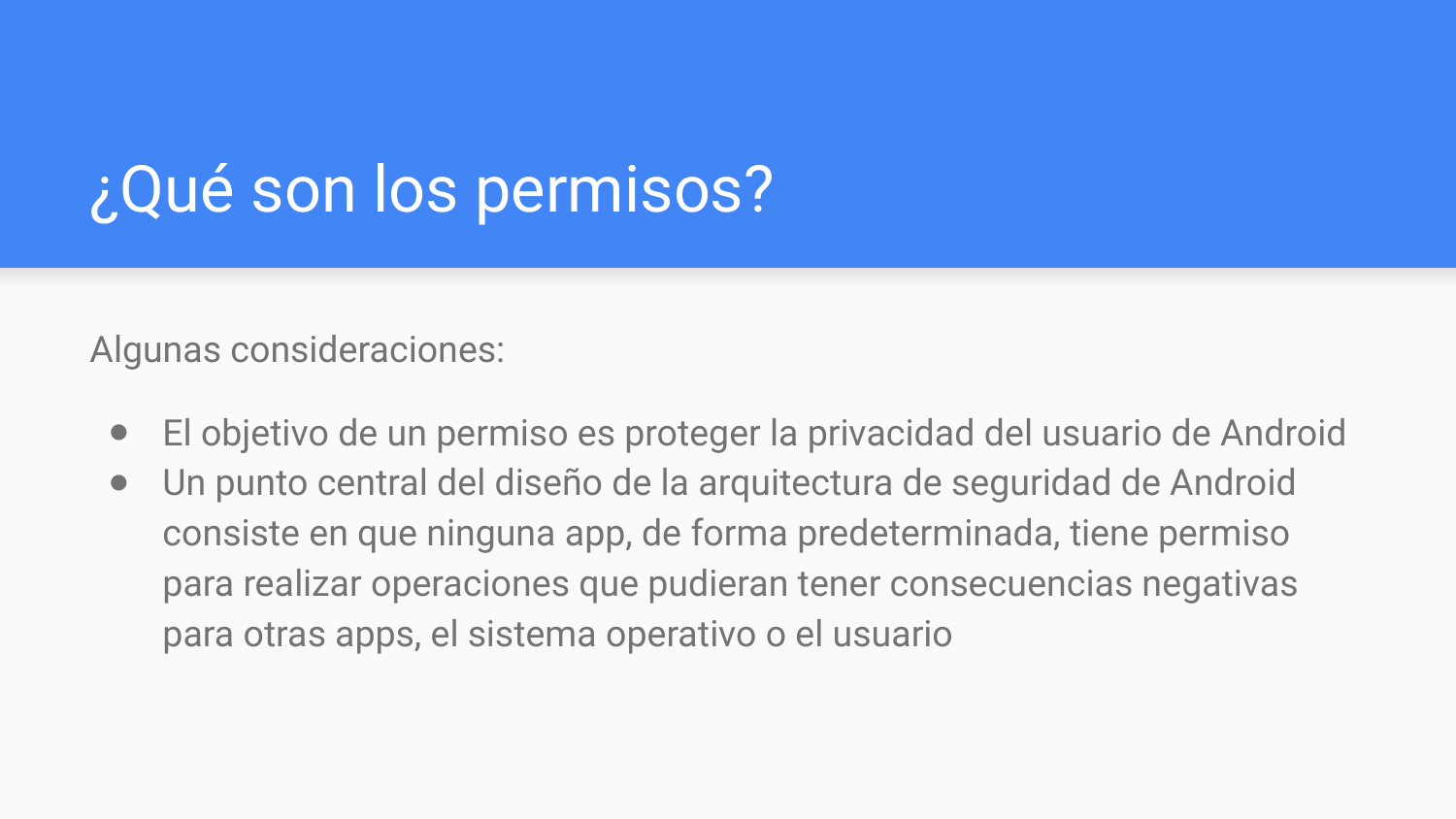

# ¿Qué son los permisos?
Algunas consideraciones:
El objetivo de un permiso es proteger la privacidad del usuario de Android
Un punto central del diseño de la arquitectura de seguridad de Android consiste en que ninguna app, de forma predeterminada, tiene permiso para realizar operaciones que pudieran tener consecuencias negativas para otras apps, el sistema operativo o el usuario